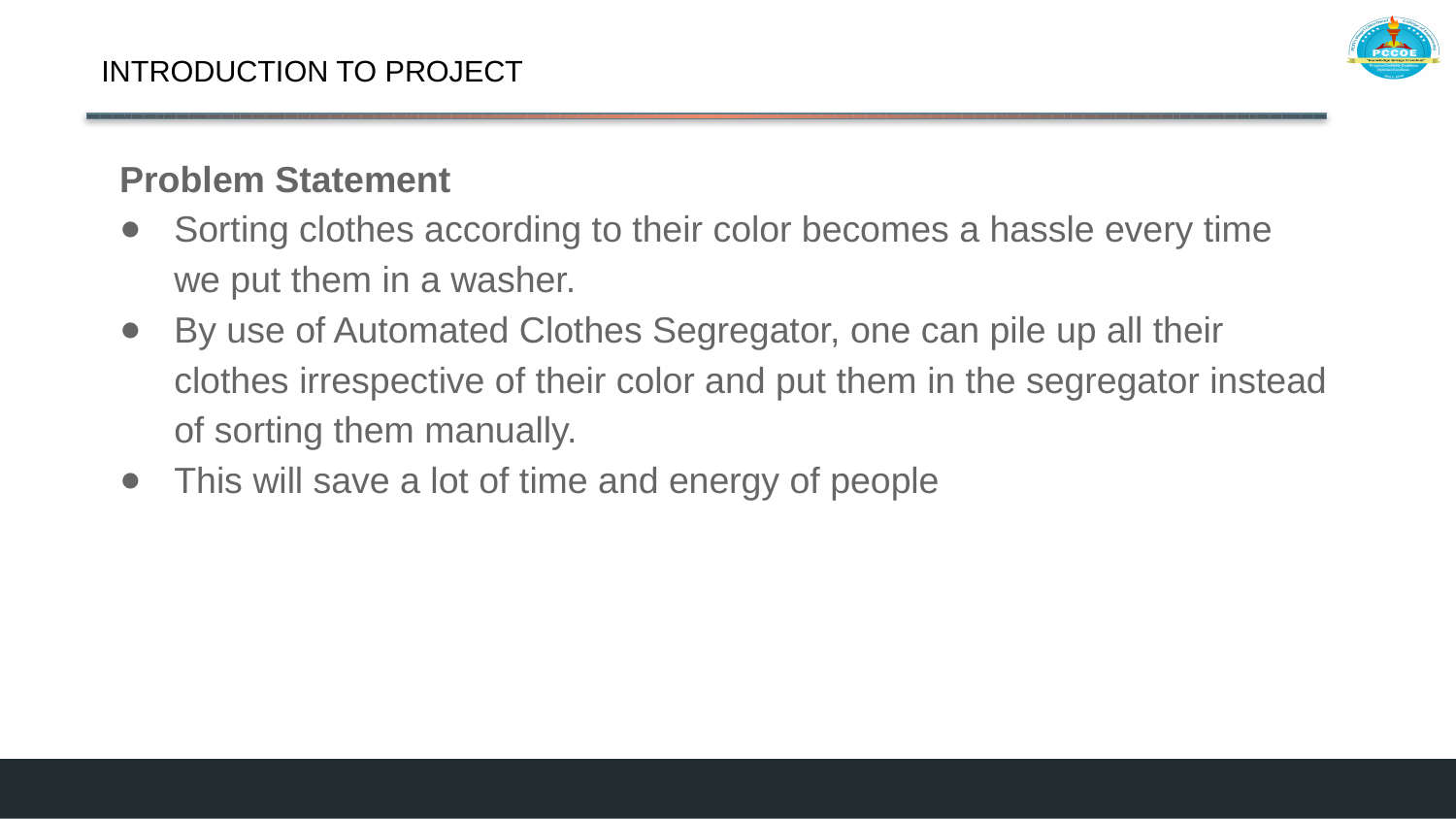

# INTRODUCTION TO PROJECT
Problem Statement
Sorting clothes according to their color becomes a hassle every time we put them in a washer.
By use of Automated Clothes Segregator, one can pile up all their clothes irrespective of their color and put them in the segregator instead of sorting them manually.
This will save a lot of time and energy of people